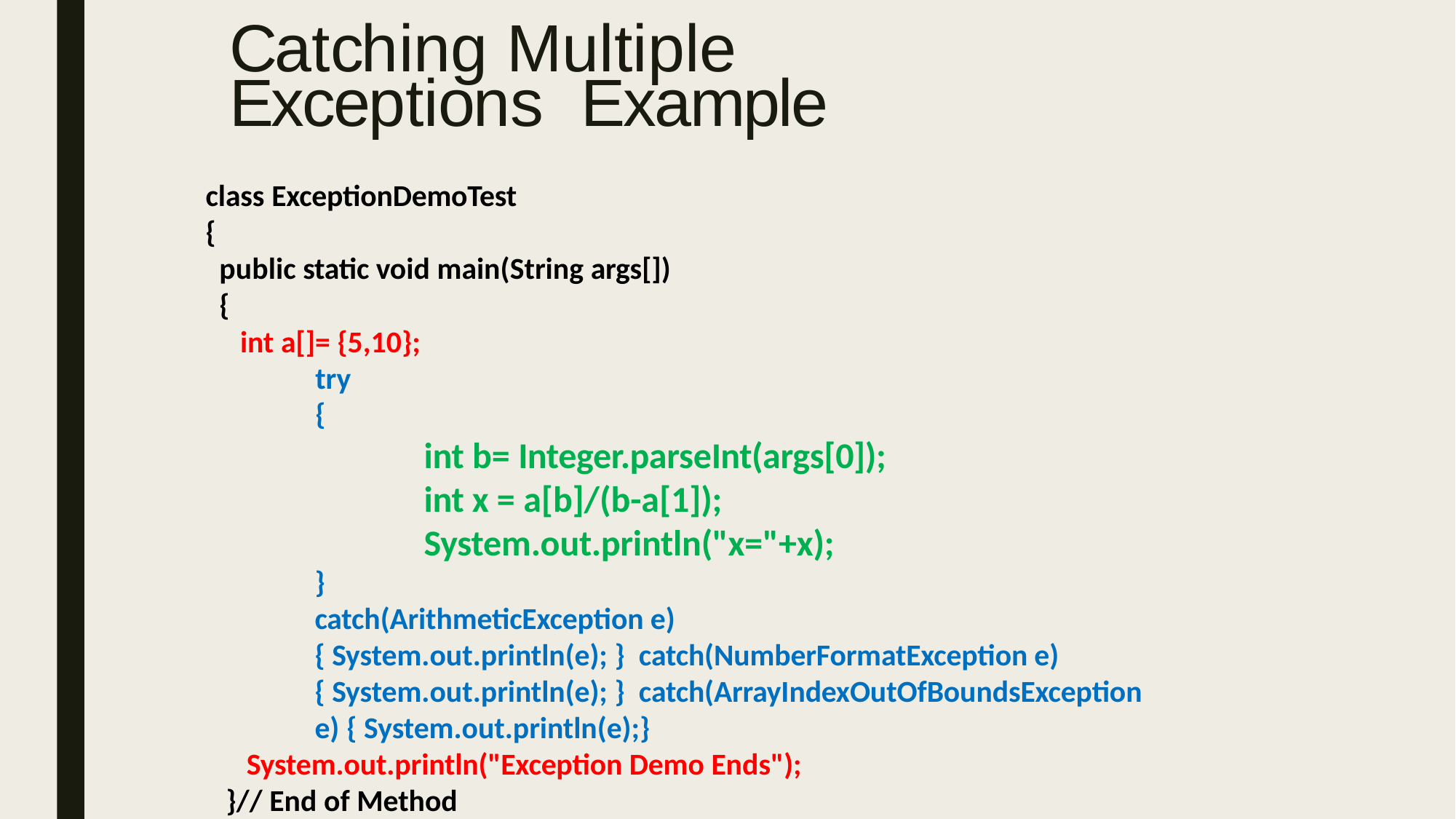

# Catching Multiple Exceptions  Example
class ExceptionDemoTest
{
public static void main(String args[])
{
int a[]= {5,10};
try
{
int b= Integer.parseInt(args[0]);  int x = a[b]/(b-a[1]);  System.out.println("x="+x);
}
catch(ArithmeticException e)	{ System.out.println(e); }  catch(NumberFormatException e) { System.out.println(e); }  catch(ArrayIndexOutOfBoundsException e) { System.out.println(e);}
System.out.println("Exception Demo Ends");
}// End of Method
6 }//OEbnjecdt-Oorifenctelad Psrsogramming (CS F213)